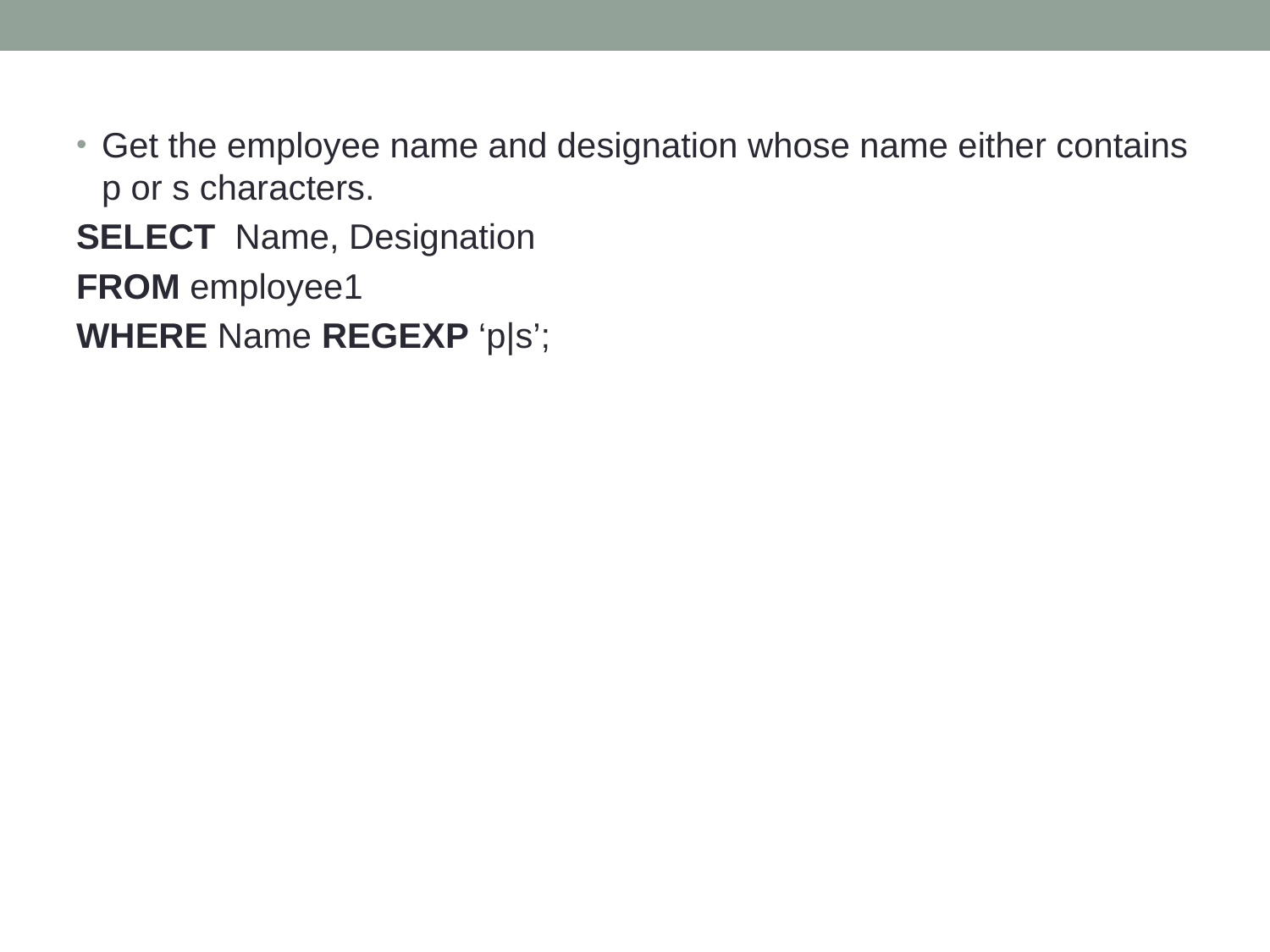

Get the employee name and designation whose name either contains p or s characters.
SELECT  Name, Designation
FROM employee1
WHERE Name REGEXP ‘p|s’;